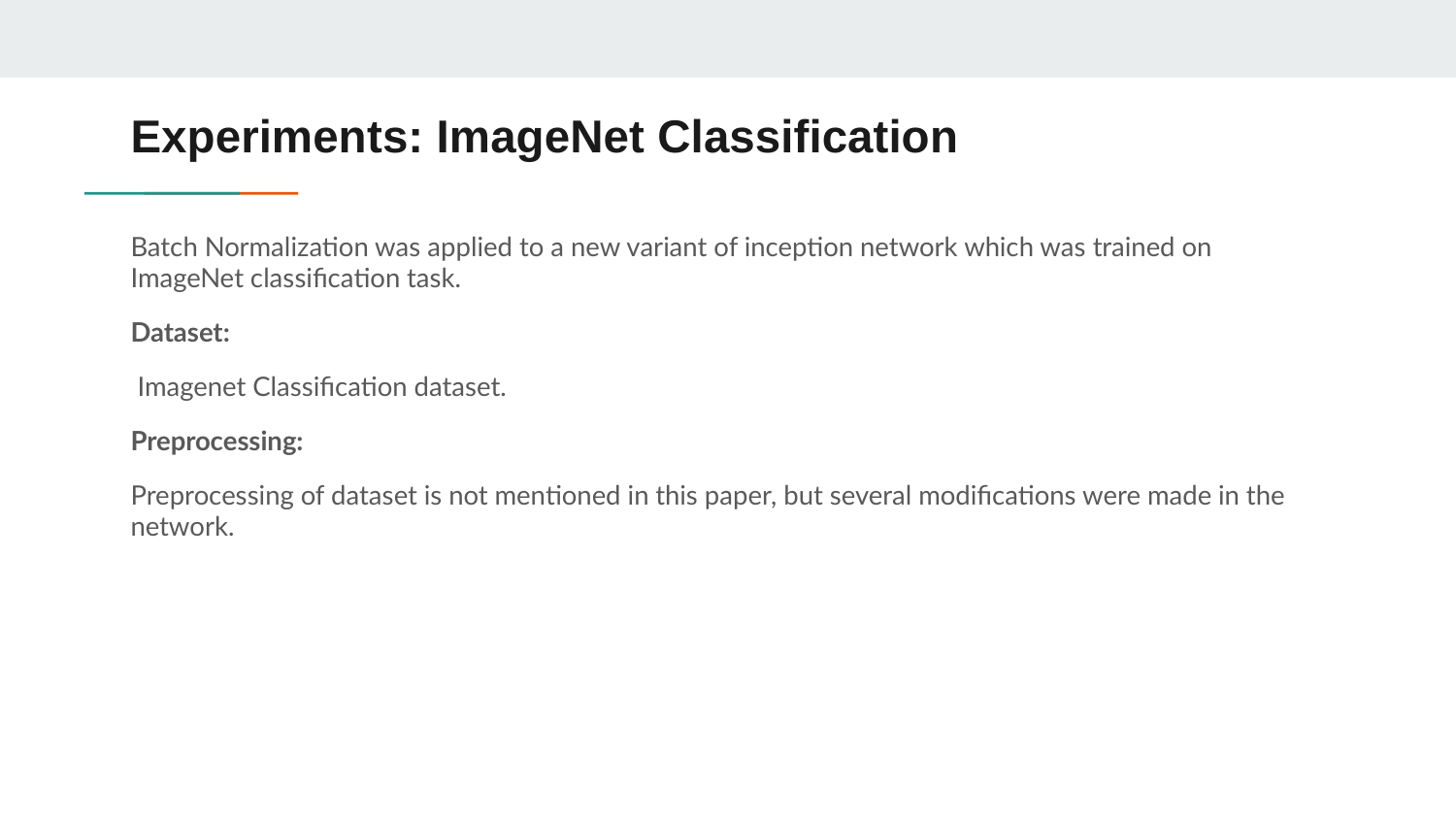

# Experiments: ImageNet Classification
Batch Normalization was applied to a new variant of inception network which was trained on ImageNet classification task.
Dataset:
 Imagenet Classification dataset.
Preprocessing:
Preprocessing of dataset is not mentioned in this paper, but several modifications were made in the network.